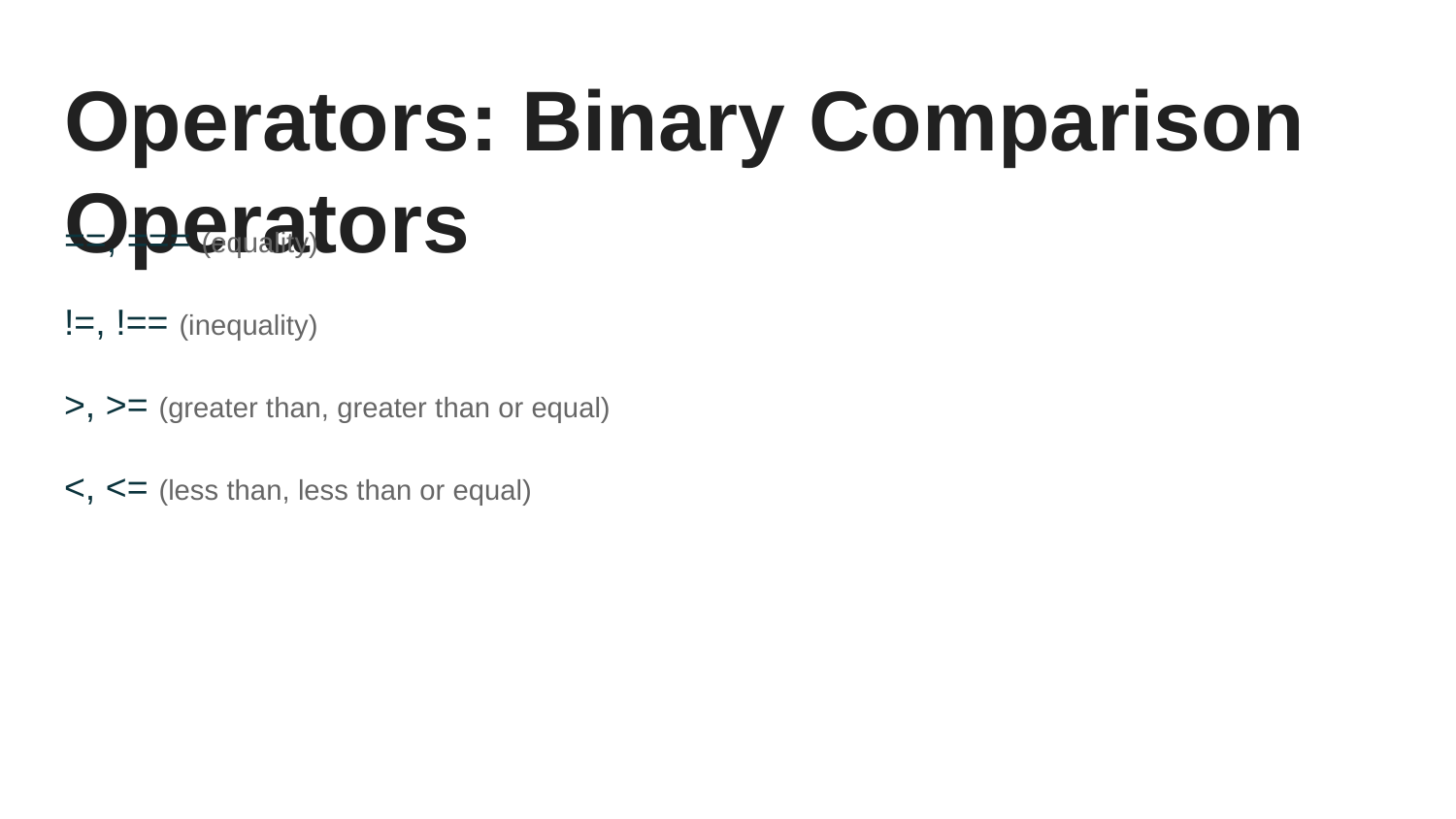

# Operators: Binary Comparison Operators
==, === (equality)
!=, !== (inequality)
>, >= (greater than, greater than or equal)
<, <= (less than, less than or equal)